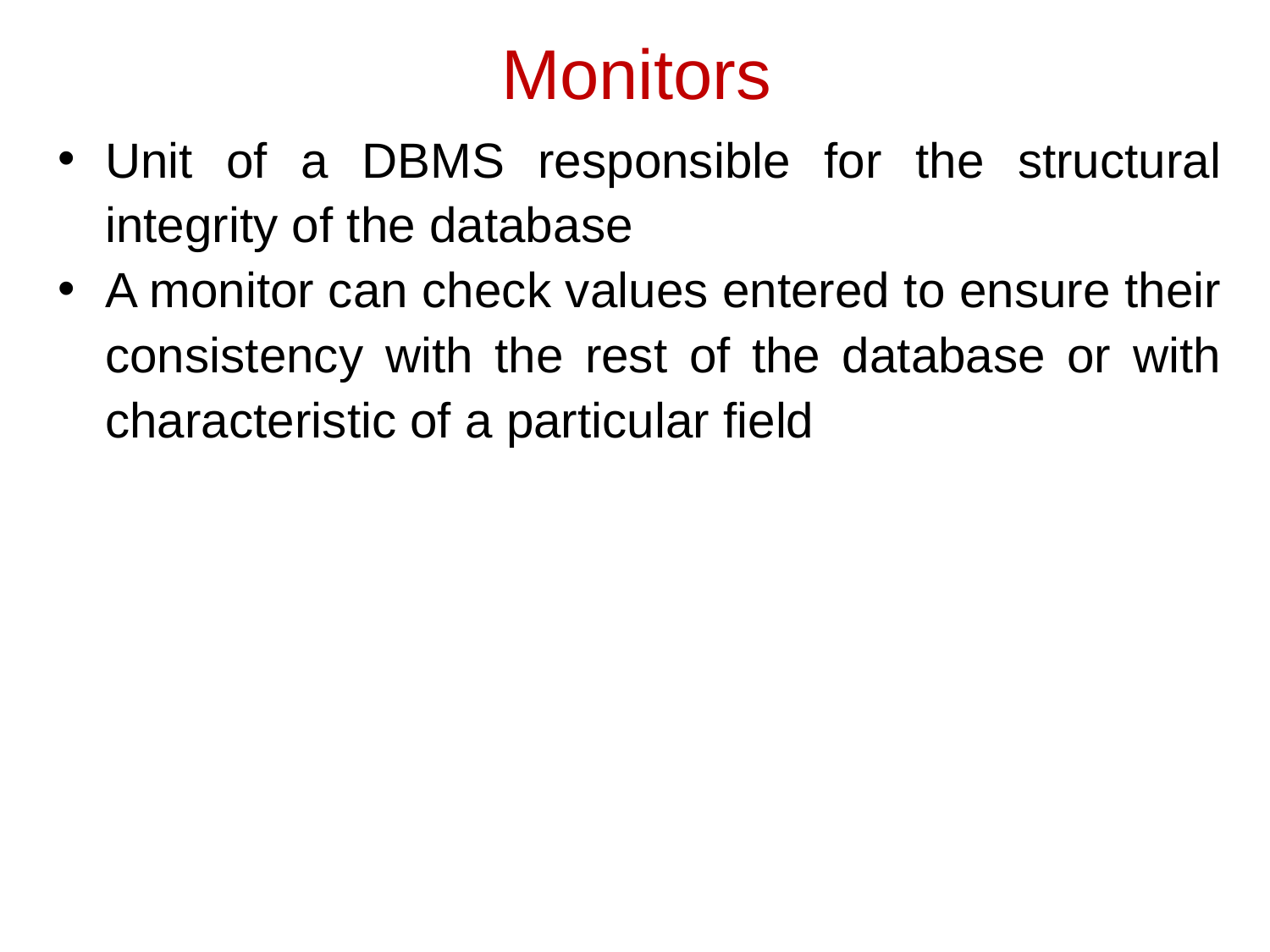

# Monitors
Unit of a DBMS responsible for the structural integrity of the database
A monitor can check values entered to ensure their consistency with the rest of the database or with characteristic of a particular field